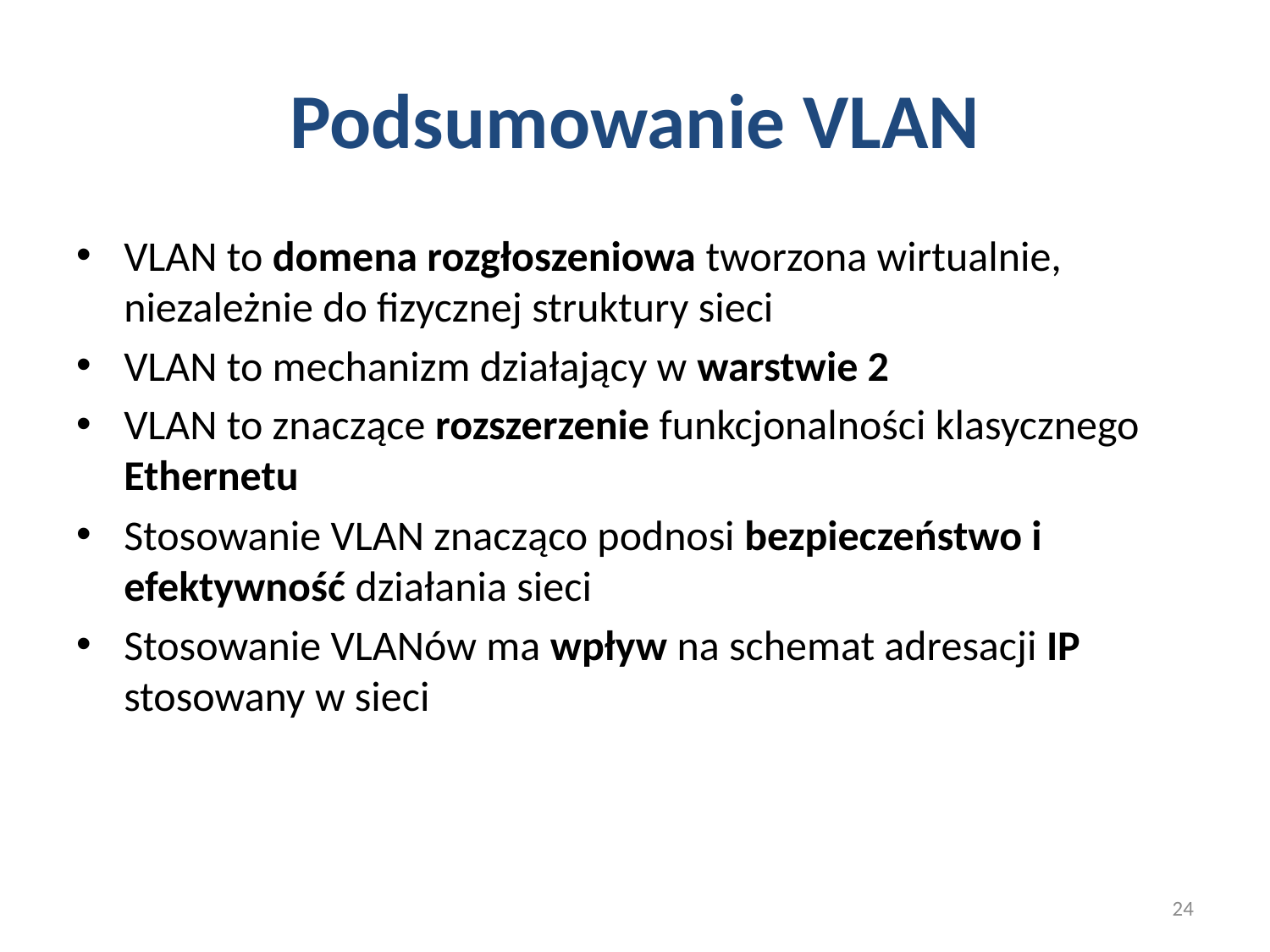

# Podsumowanie VLAN
VLAN to domena rozgłoszeniowa tworzona wirtualnie, niezależnie do fizycznej struktury sieci
VLAN to mechanizm działający w warstwie 2
VLAN to znaczące rozszerzenie funkcjonalności klasycznego Ethernetu
Stosowanie VLAN znacząco podnosi bezpieczeństwo i efektywność działania sieci
Stosowanie VLANów ma wpływ na schemat adresacji IP stosowany w sieci

24